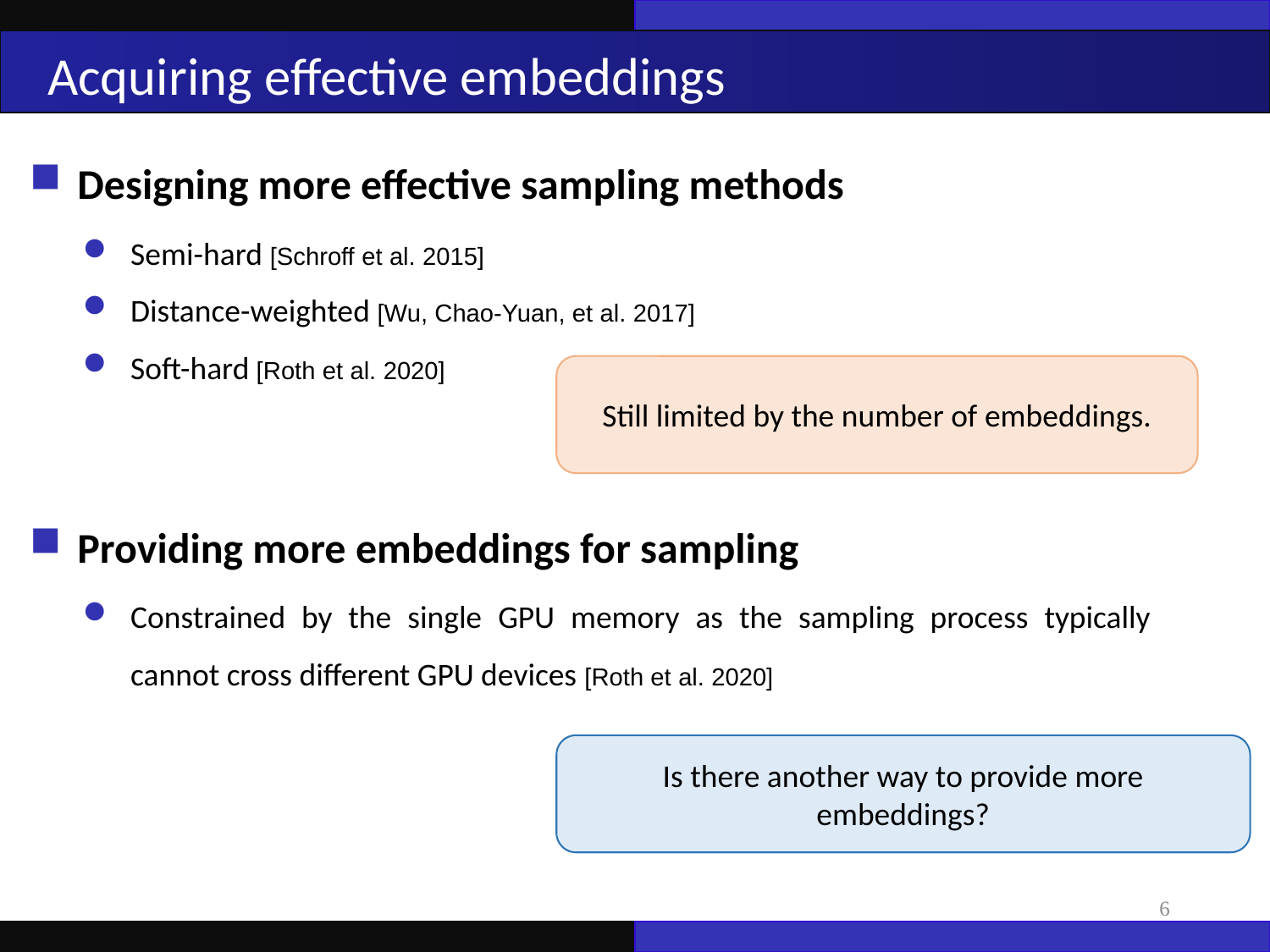

Acquiring effective embeddings
Designing more effective sampling methods
Semi-hard [Schroff et al. 2015]
Distance-weighted [Wu, Chao-Yuan, et al. 2017]
Soft-hard [Roth et al. 2020]
Still limited by the number of embeddings.
Providing more embeddings for sampling
Constrained by the single GPU memory as the sampling process typically cannot cross different GPU devices [Roth et al. 2020]
Is there another way to provide more embeddings?
6